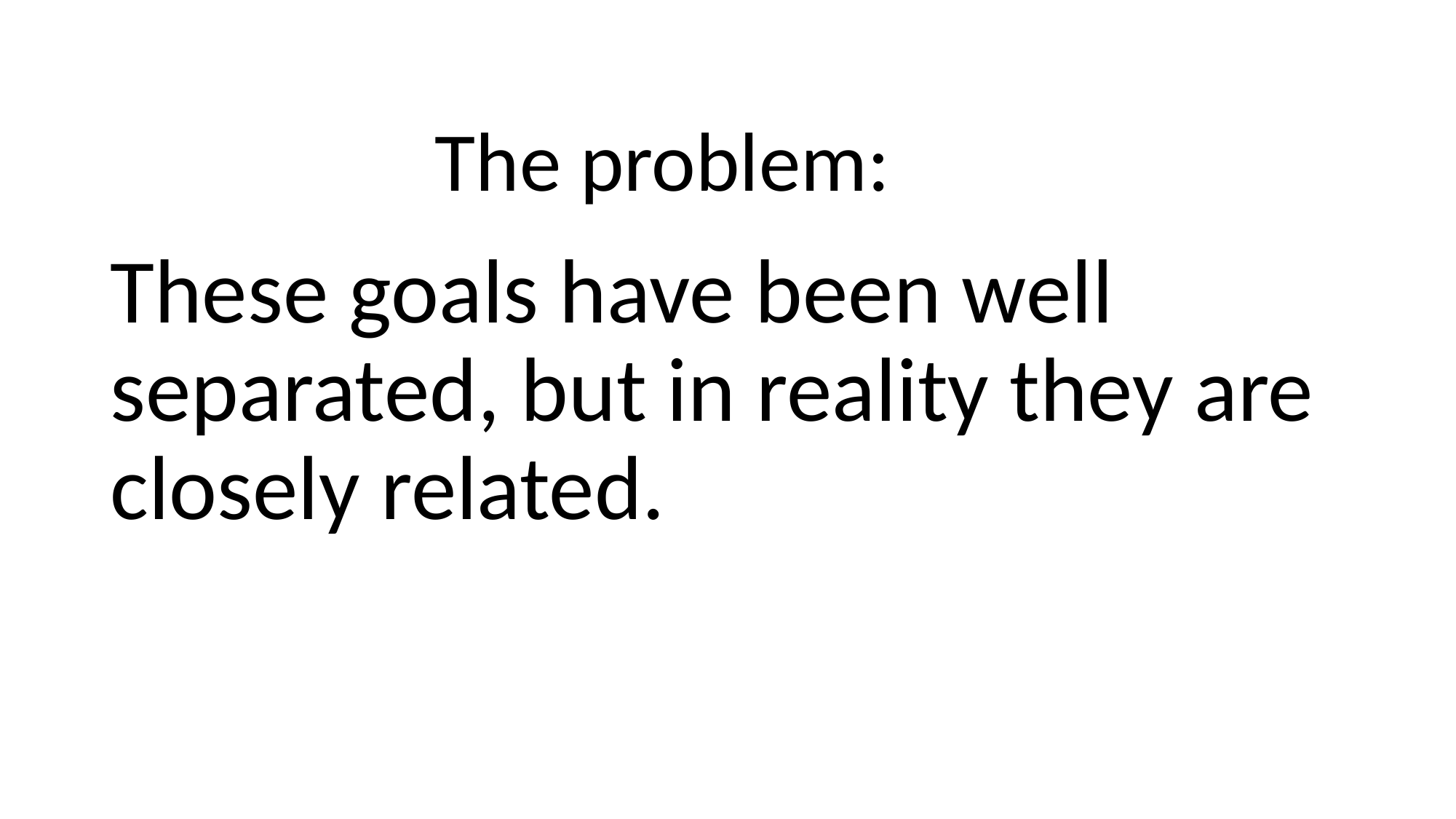

The problem:
# These goals have been well separated, but in reality they are closely related.